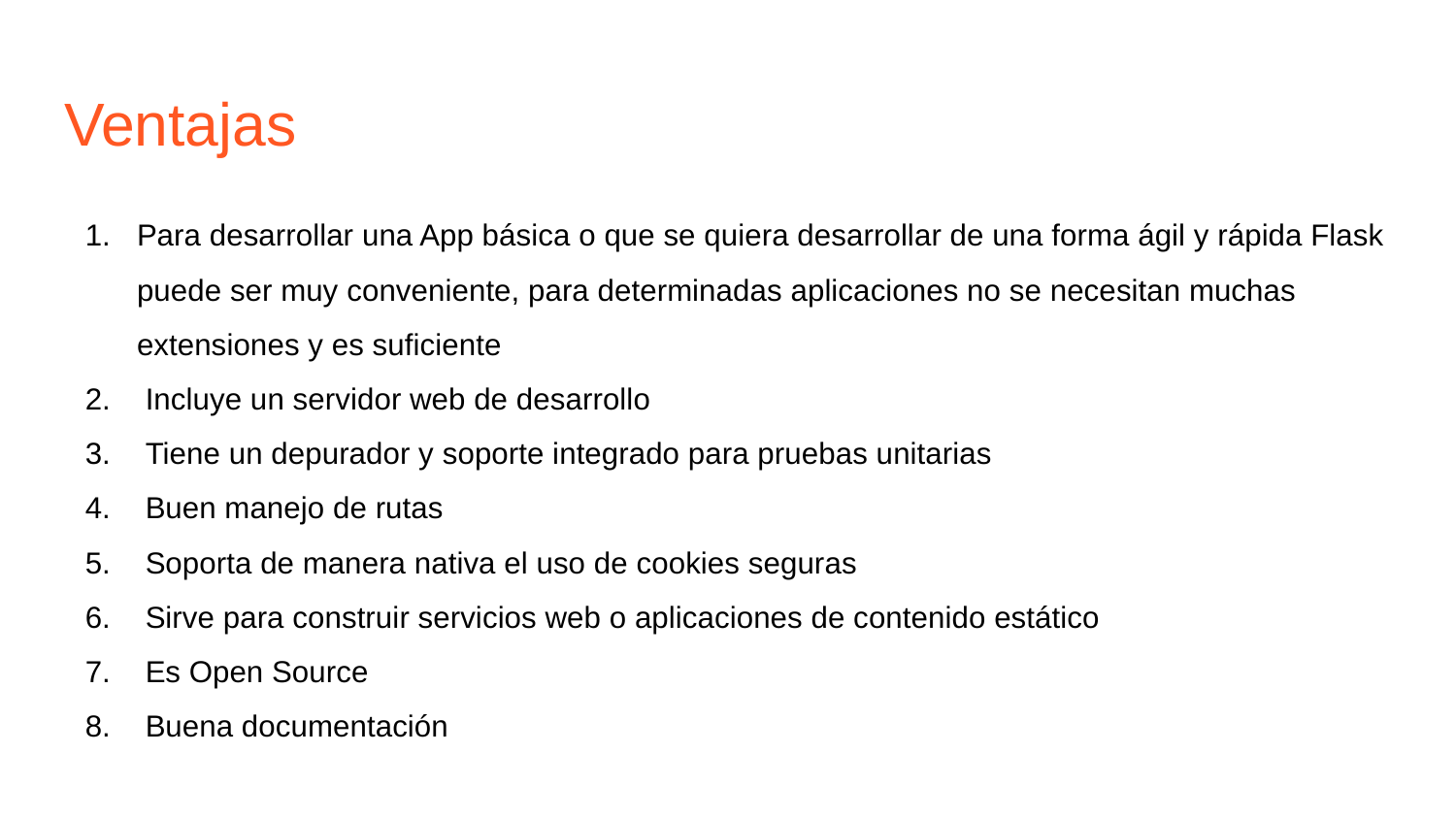

# Ventajas
Para desarrollar una App básica o que se quiera desarrollar de una forma ágil y rápida Flask puede ser muy conveniente, para determinadas aplicaciones no se necesitan muchas extensiones y es suficiente
 Incluye un servidor web de desarrollo
 Tiene un depurador y soporte integrado para pruebas unitarias
 Buen manejo de rutas
 Soporta de manera nativa el uso de cookies seguras
 Sirve para construir servicios web o aplicaciones de contenido estático
 Es Open Source
 Buena documentación